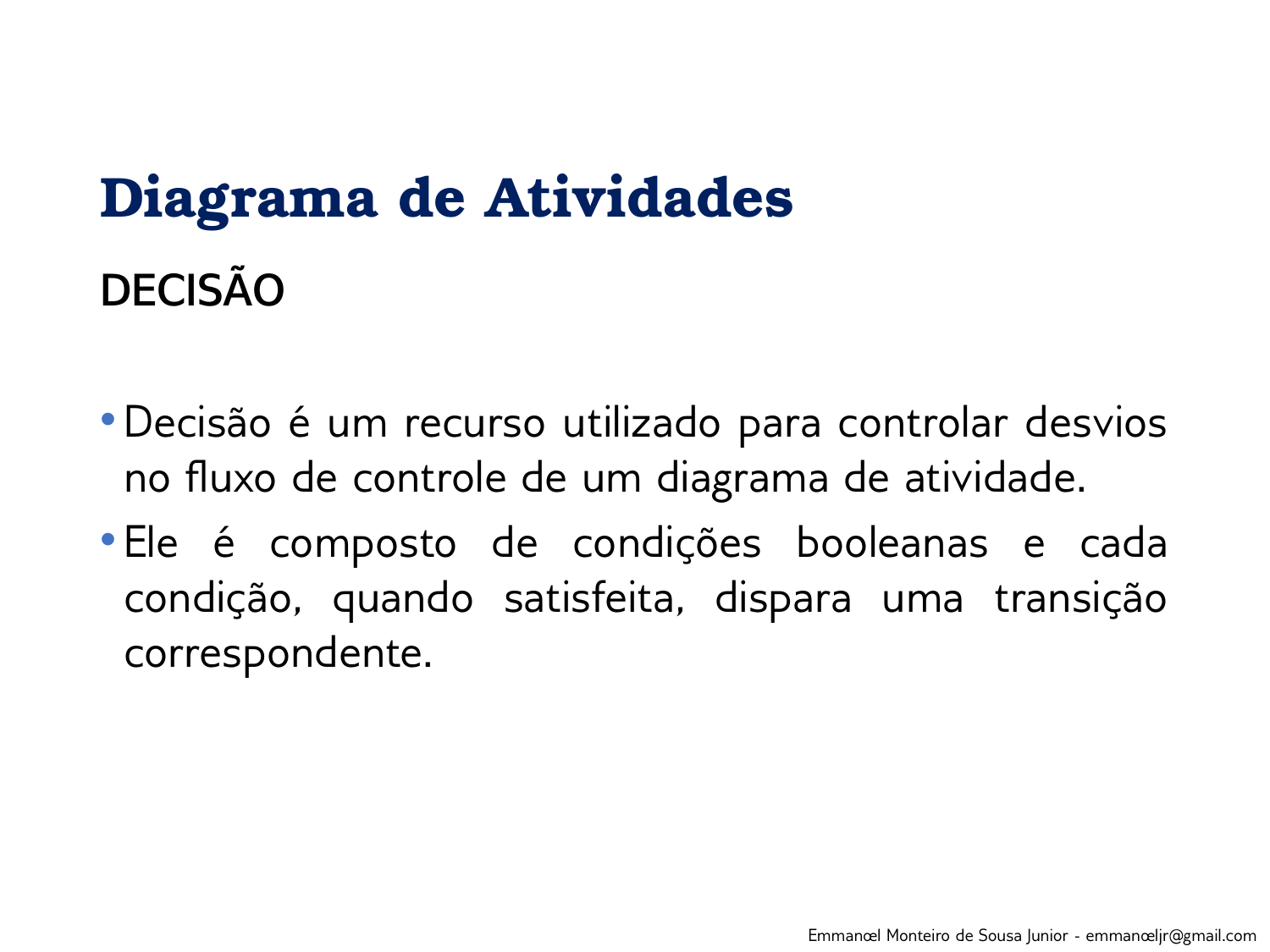

# Diagrama de Atividades
DECISÃO

Decisão é um recurso utilizado para controlar desvios no fluxo de controle de um diagrama de atividade.
Ele é composto de condições booleanas e cada condição, quando satisfeita, dispara uma transição correspondente.
Emmanoel Monteiro de Sousa Junior - emmanoeljr@gmail.com